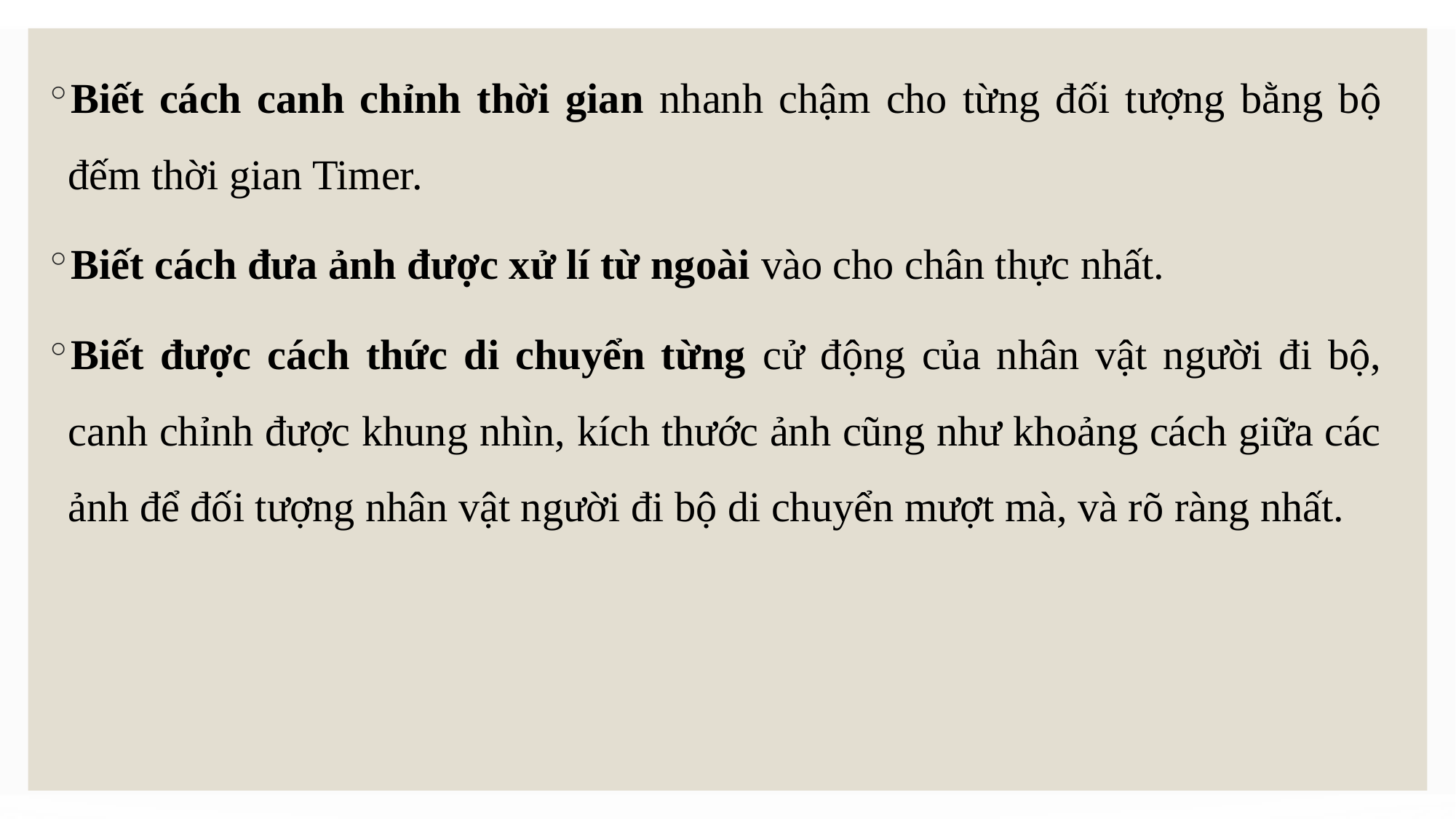

Biết cách canh chỉnh thời gian nhanh chậm cho từng đối tượng bằng bộ đếm thời gian Timer.
Biết cách đưa ảnh được xử lí từ ngoài vào cho chân thực nhất.
Biết được cách thức di chuyển từng cử động của nhân vật người đi bộ, canh chỉnh được khung nhìn, kích thước ảnh cũng như khoảng cách giữa các ảnh để đối tượng nhân vật người đi bộ di chuyển mượt mà, và rõ ràng nhất.